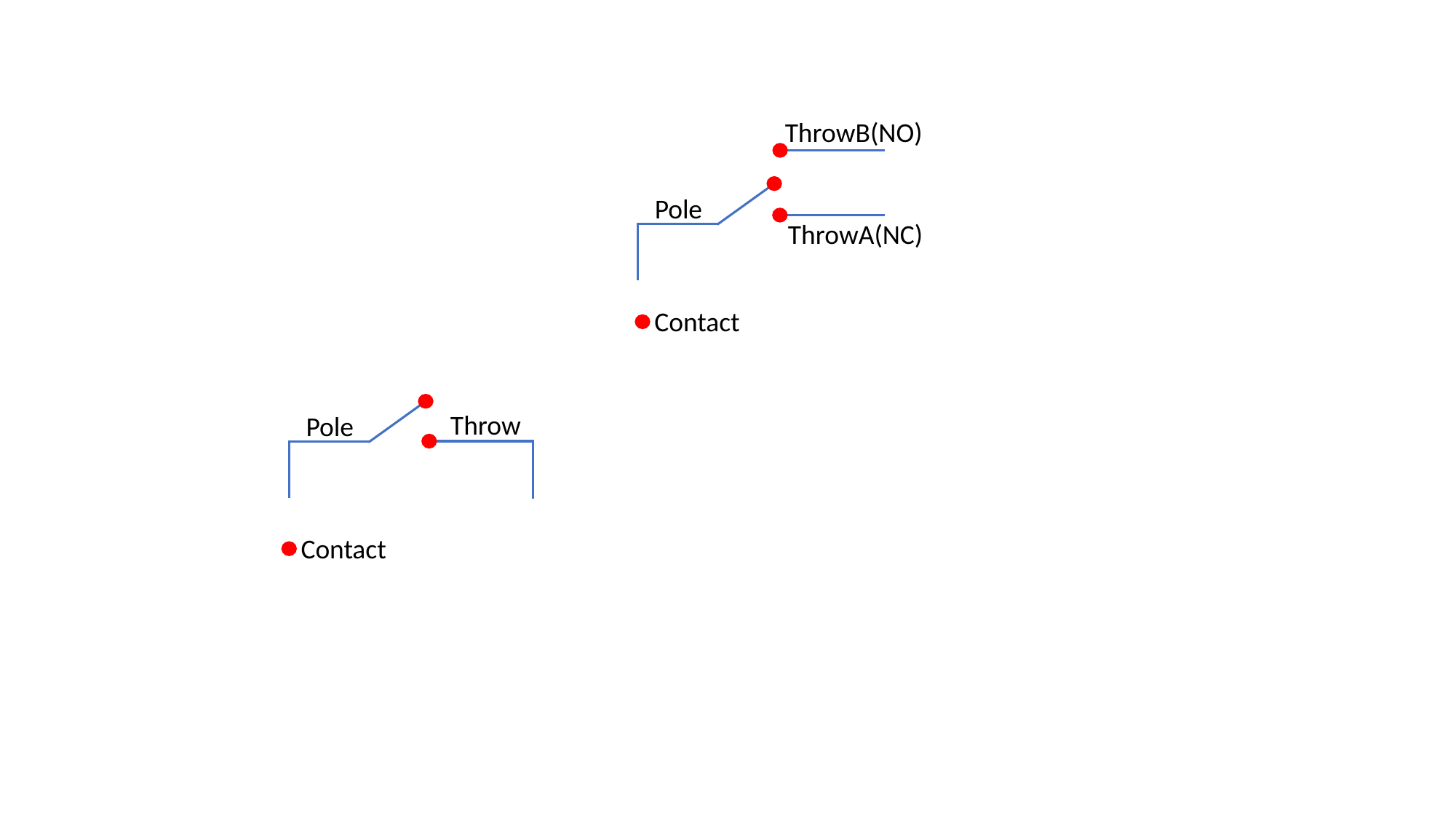

ThrowB(NO)

Pole

ThrowA(NC)
Contact

Throw
Pole

Contact